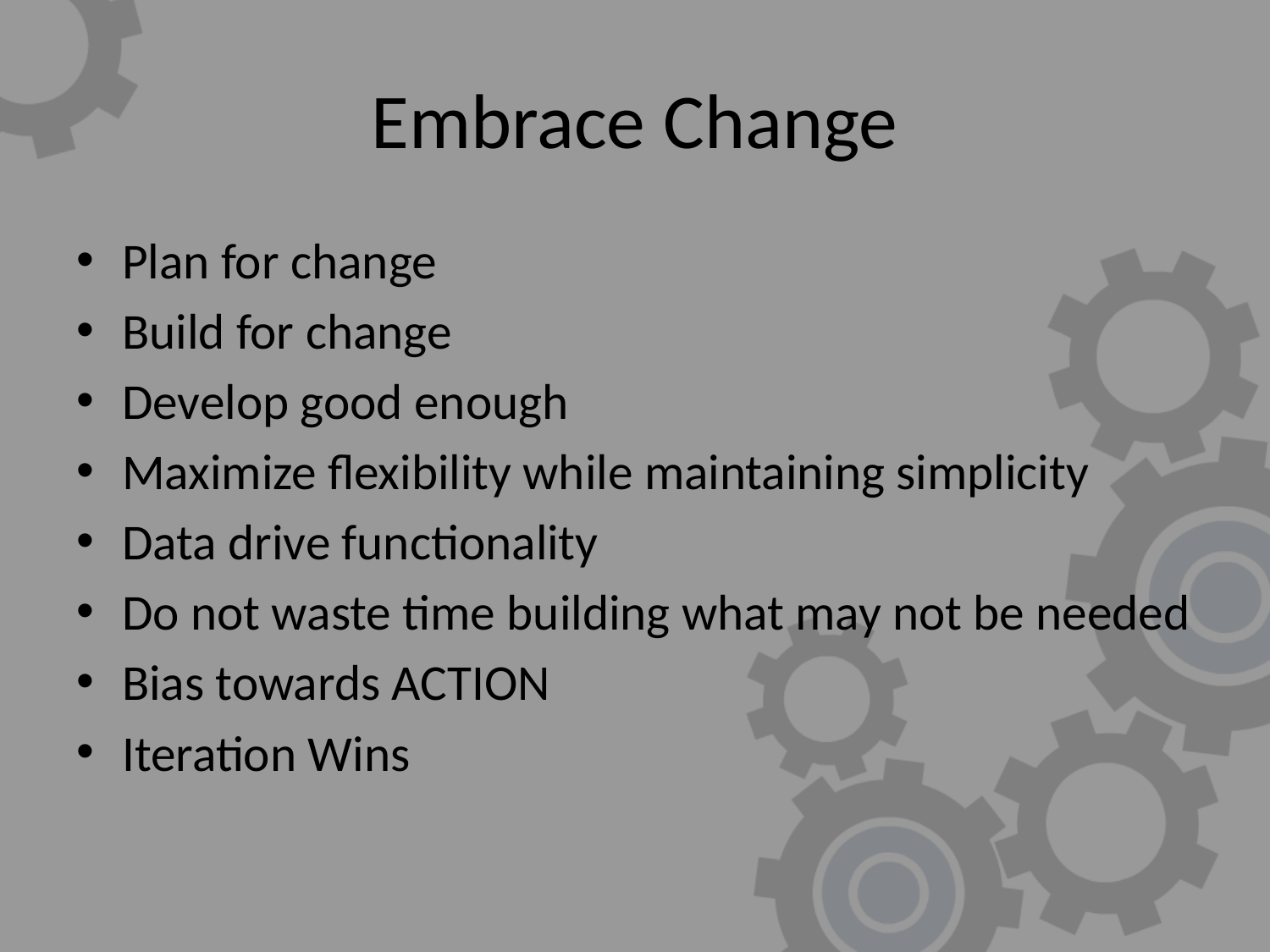

# Embrace Change
Plan for change
Build for change
Develop good enough
Maximize flexibility while maintaining simplicity
Data drive functionality
Do not waste time building what may not be needed
Bias towards ACTION
Iteration Wins